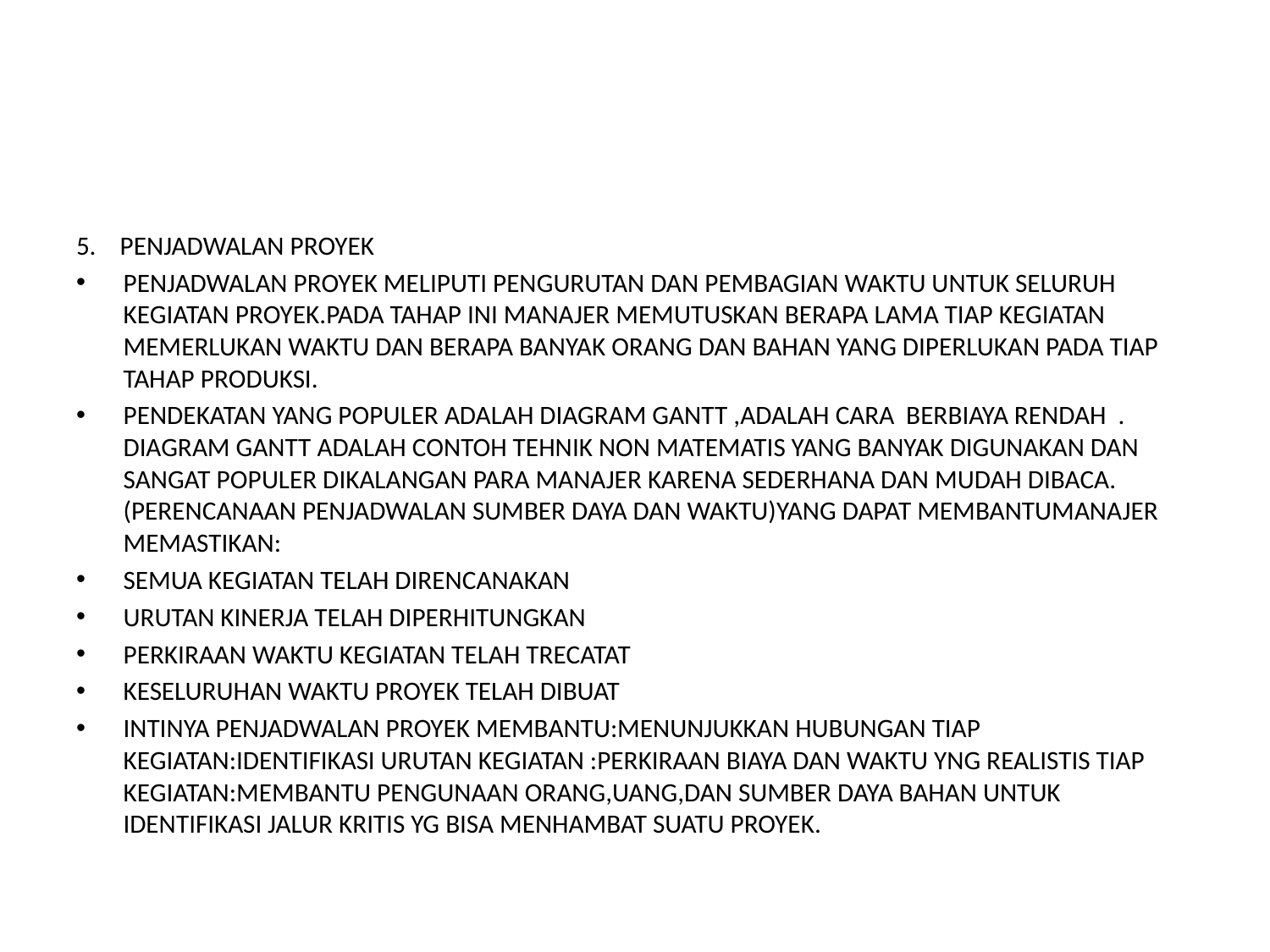

#
5.    PENJADWALAN PROYEK
PENJADWALAN PROYEK MELIPUTI PENGURUTAN DAN PEMBAGIAN WAKTU UNTUK SELURUH KEGIATAN PROYEK.PADA TAHAP INI MANAJER MEMUTUSKAN BERAPA LAMA TIAP KEGIATAN MEMERLUKAN WAKTU DAN BERAPA BANYAK ORANG DAN BAHAN YANG DIPERLUKAN PADA TIAP TAHAP PRODUKSI.
PENDEKATAN YANG POPULER ADALAH DIAGRAM GANTT ,ADALAH CARA  BERBIAYA RENDAH  . DIAGRAM GANTT ADALAH CONTOH TEHNIK NON MATEMATIS YANG BANYAK DIGUNAKAN DAN SANGAT POPULER DIKALANGAN PARA MANAJER KARENA SEDERHANA DAN MUDAH DIBACA.(PERENCANAAN PENJADWALAN SUMBER DAYA DAN WAKTU)YANG DAPAT MEMBANTUMANAJER MEMASTIKAN:
SEMUA KEGIATAN TELAH DIRENCANAKAN
URUTAN KINERJA TELAH DIPERHITUNGKAN
PERKIRAAN WAKTU KEGIATAN TELAH TRECATAT
KESELURUHAN WAKTU PROYEK TELAH DIBUAT
INTINYA PENJADWALAN PROYEK MEMBANTU:MENUNJUKKAN HUBUNGAN TIAP KEGIATAN:IDENTIFIKASI URUTAN KEGIATAN :PERKIRAAN BIAYA DAN WAKTU YNG REALISTIS TIAP KEGIATAN:MEMBANTU PENGUNAAN ORANG,UANG,DAN SUMBER DAYA BAHAN UNTUK IDENTIFIKASI JALUR KRITIS YG BISA MENHAMBAT SUATU PROYEK.